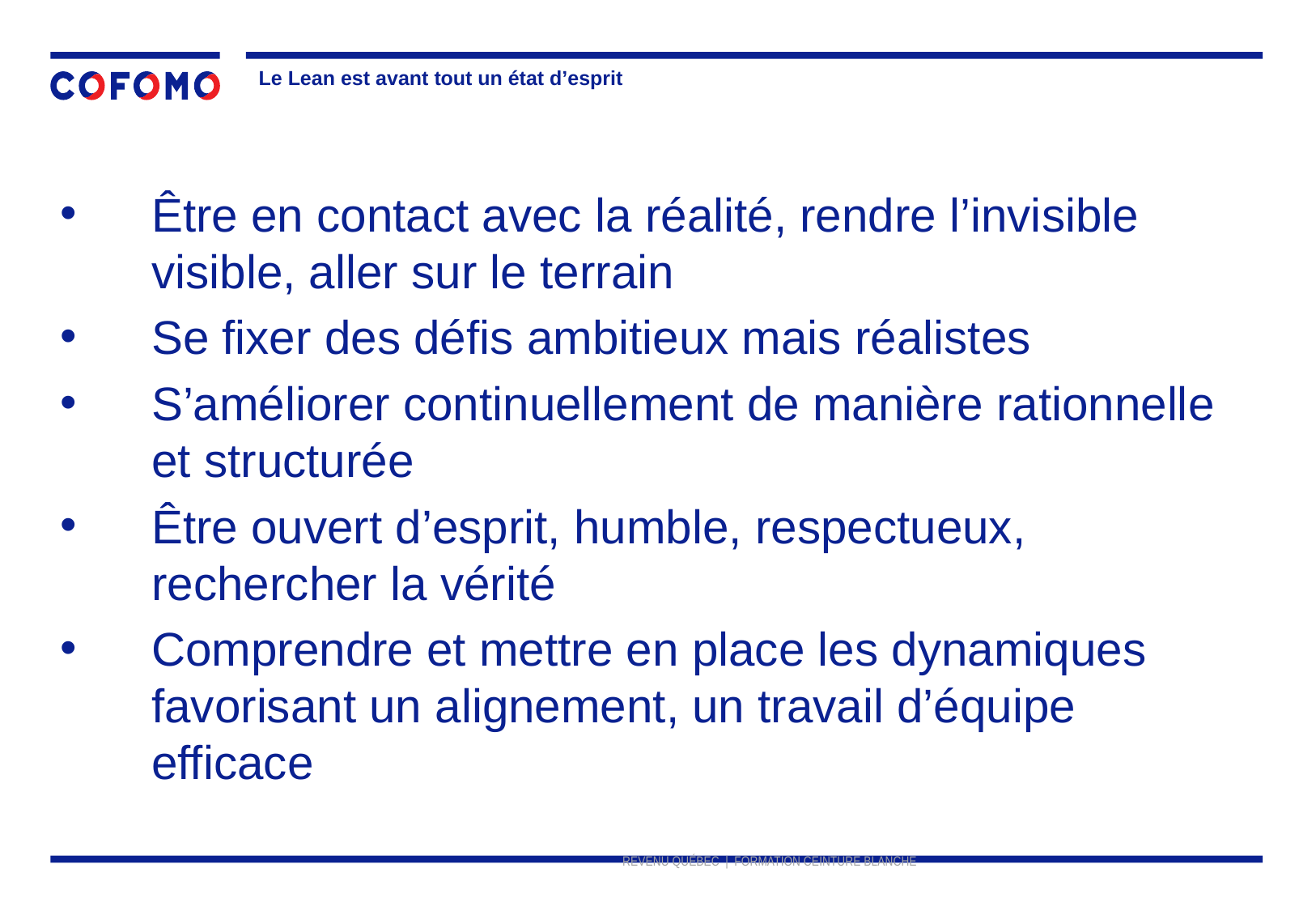

Le Lean est avant tout un état d’esprit

Être en contact avec la réalité, rendre l’invisible visible, aller sur le terrain
Se fixer des défis ambitieux mais réalistes
S’améliorer continuellement de manière rationnelle et structurée
Être ouvert d’esprit, humble, respectueux, rechercher la vérité
Comprendre et mettre en place les dynamiques favorisant un alignement, un travail d’équipe efficace
REVENU QUÉBEC  |  FORMATION CEINTURE BLANCHE